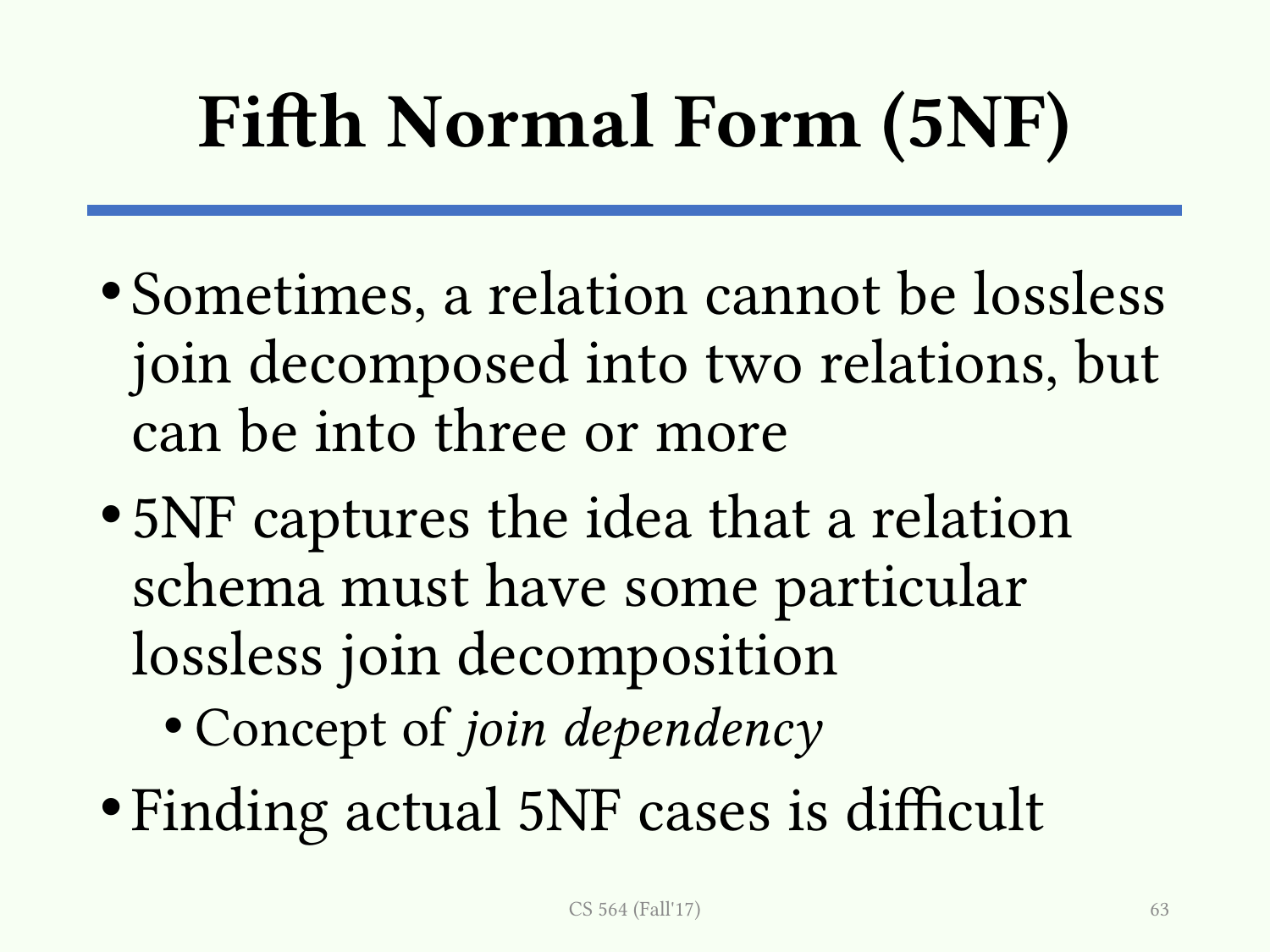

# Fifth Normal Form (5NF)
Sometimes, a relation cannot be lossless join decomposed into two relations, but can be into three or more
5NF captures the idea that a relation schema must have some particular lossless join decomposition
Concept of join dependency
Finding actual 5NF cases is difficult
CS 564 (Fall'17)
63